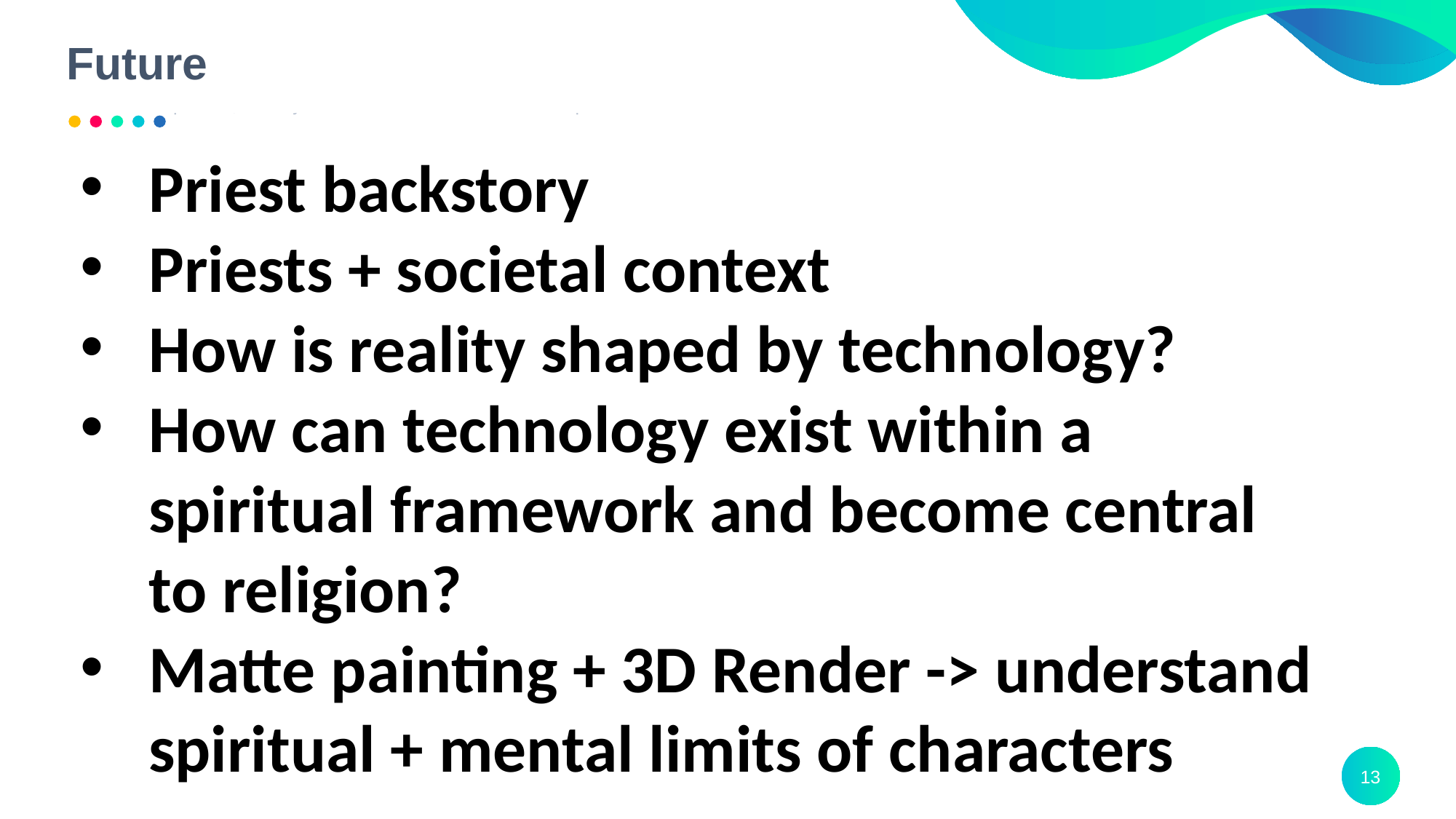

# Future

Priest backstory
Priests + societal context
How is reality shaped by technology?
How can technology exist within a spiritual framework and become central to religion?
Matte painting + 3D Render -> understand spiritual + mental limits of characters

HR

13